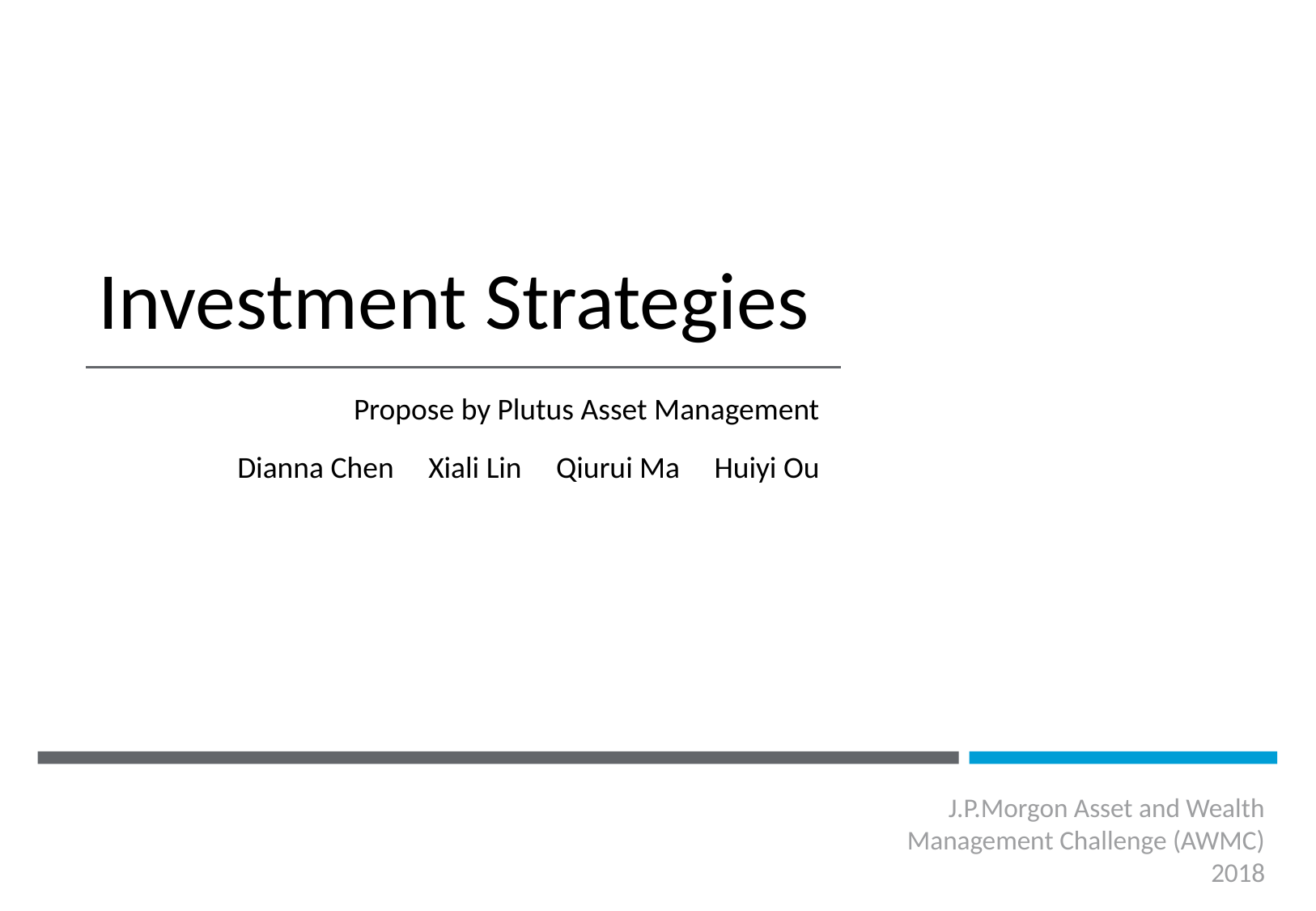

# Investment Strategies
Propose by Plutus Asset Management
Dianna Chen     Xiali Lin     Qiurui Ma     Huiyi Ou
J.P.Morgon Asset and Wealth
Management Challenge (AWMC)
2018